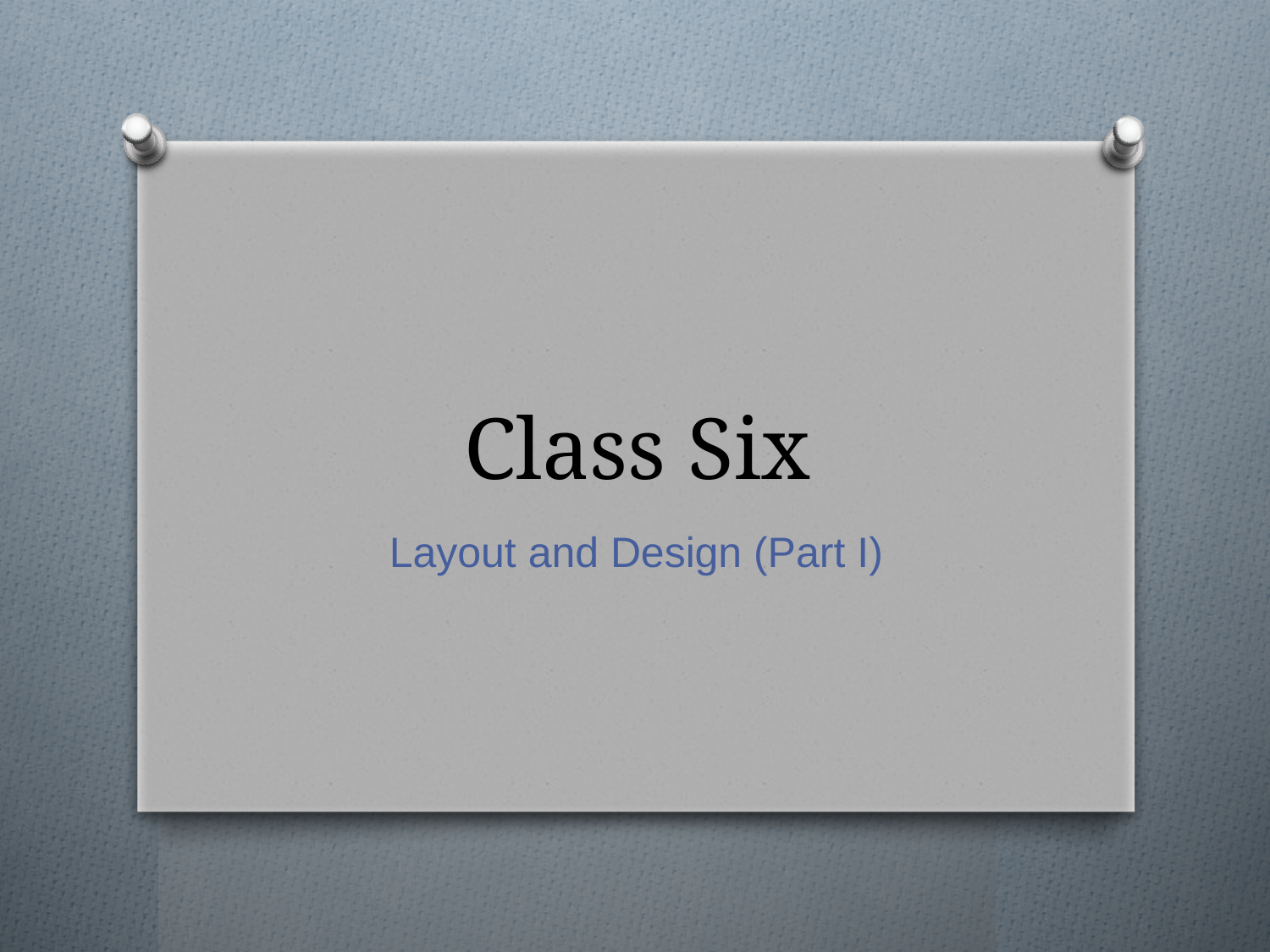

# Class Six
Layout and Design (Part I)